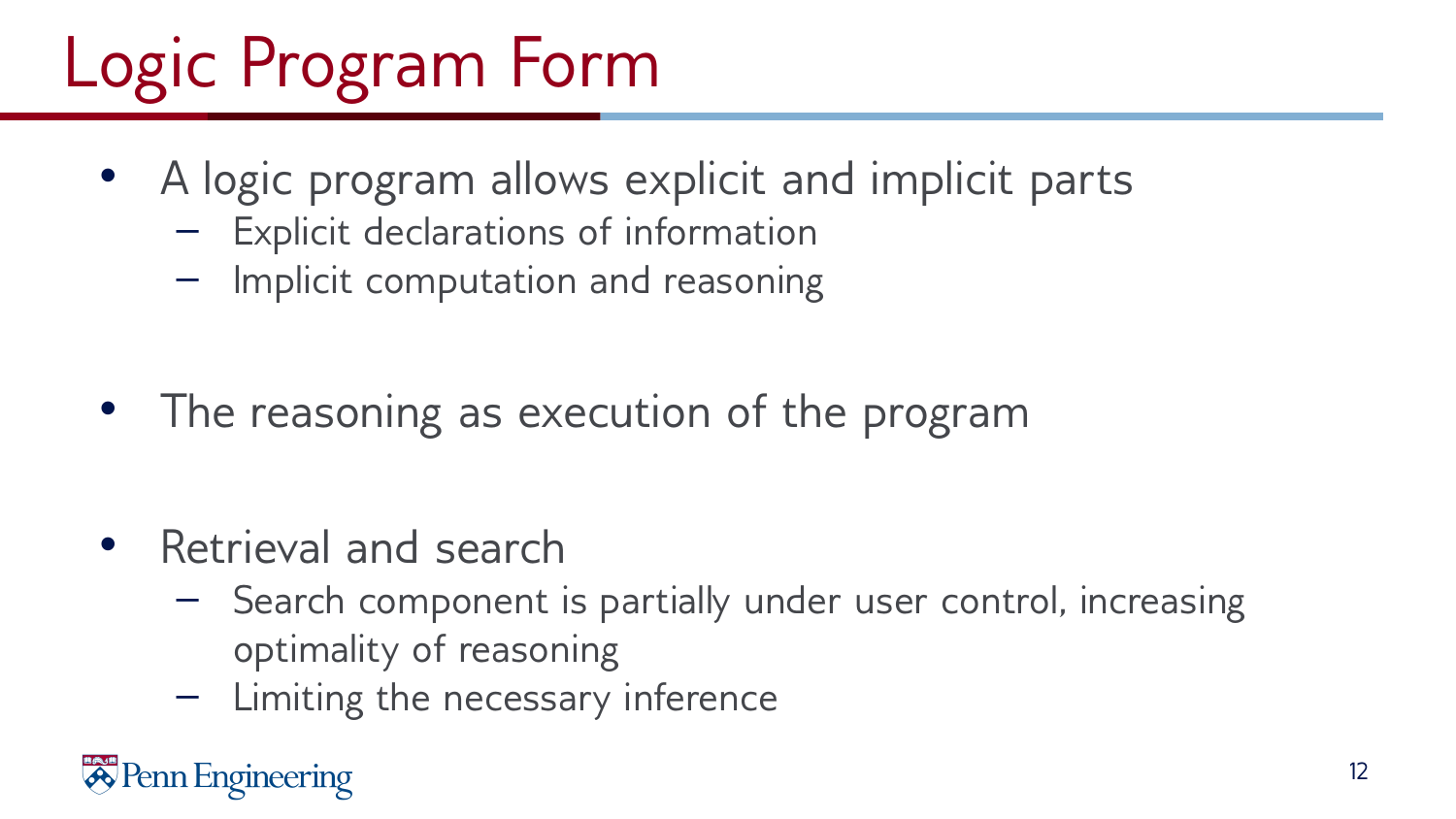

# Logic Program Form
A logic program allows explicit and implicit parts
Explicit declarations of information
Implicit computation and reasoning

The reasoning as execution of the program

Retrieval and search
Search component is partially under user control, increasing optimality of reasoning
Limiting the necessary inference
12